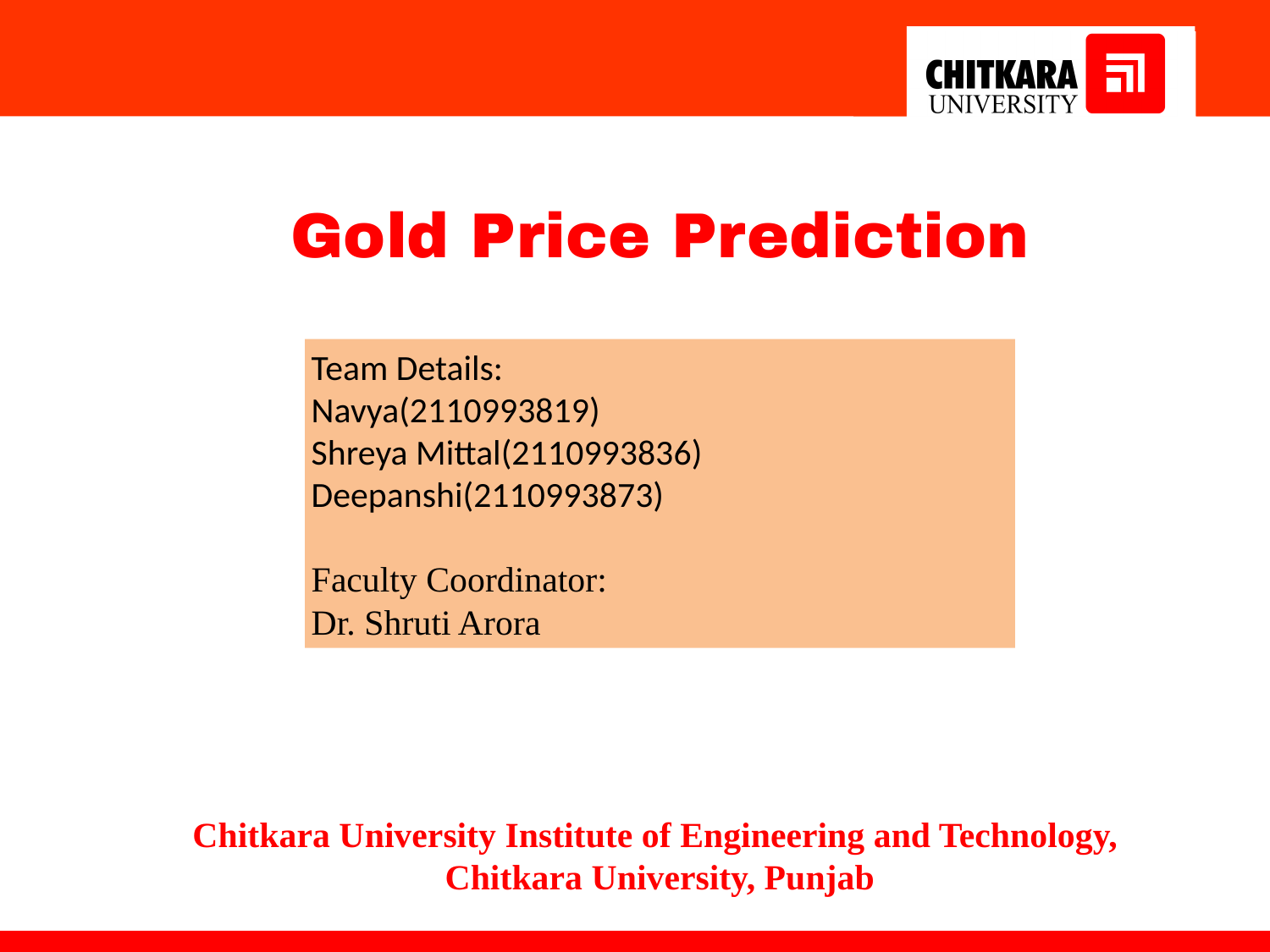

Gold Price Prediction
Team Details:
Navya(2110993819)
Shreya Mittal(2110993836)
Deepanshi(2110993873)

Faculty Coordinator:
Dr. Shruti Arora

Chitkara University Institute of Engineering and Technology,
Chitkara University, Punjab